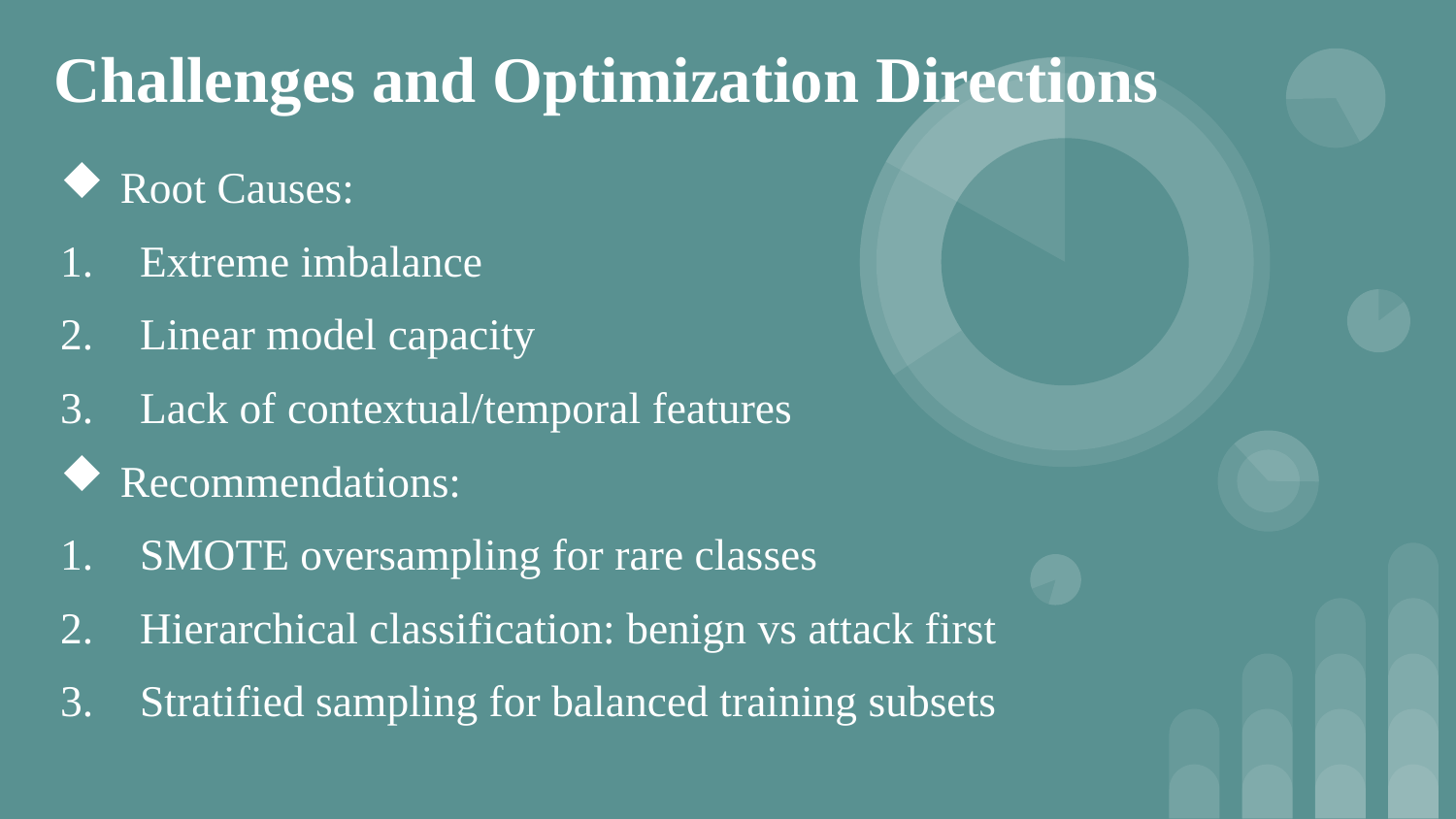

# Challenges and Optimization Directions
Root Causes:
Extreme imbalance
Linear model capacity
Lack of contextual/temporal features
Recommendations:
SMOTE oversampling for rare classes
Hierarchical classification: benign vs attack first
Stratified sampling for balanced training subsets